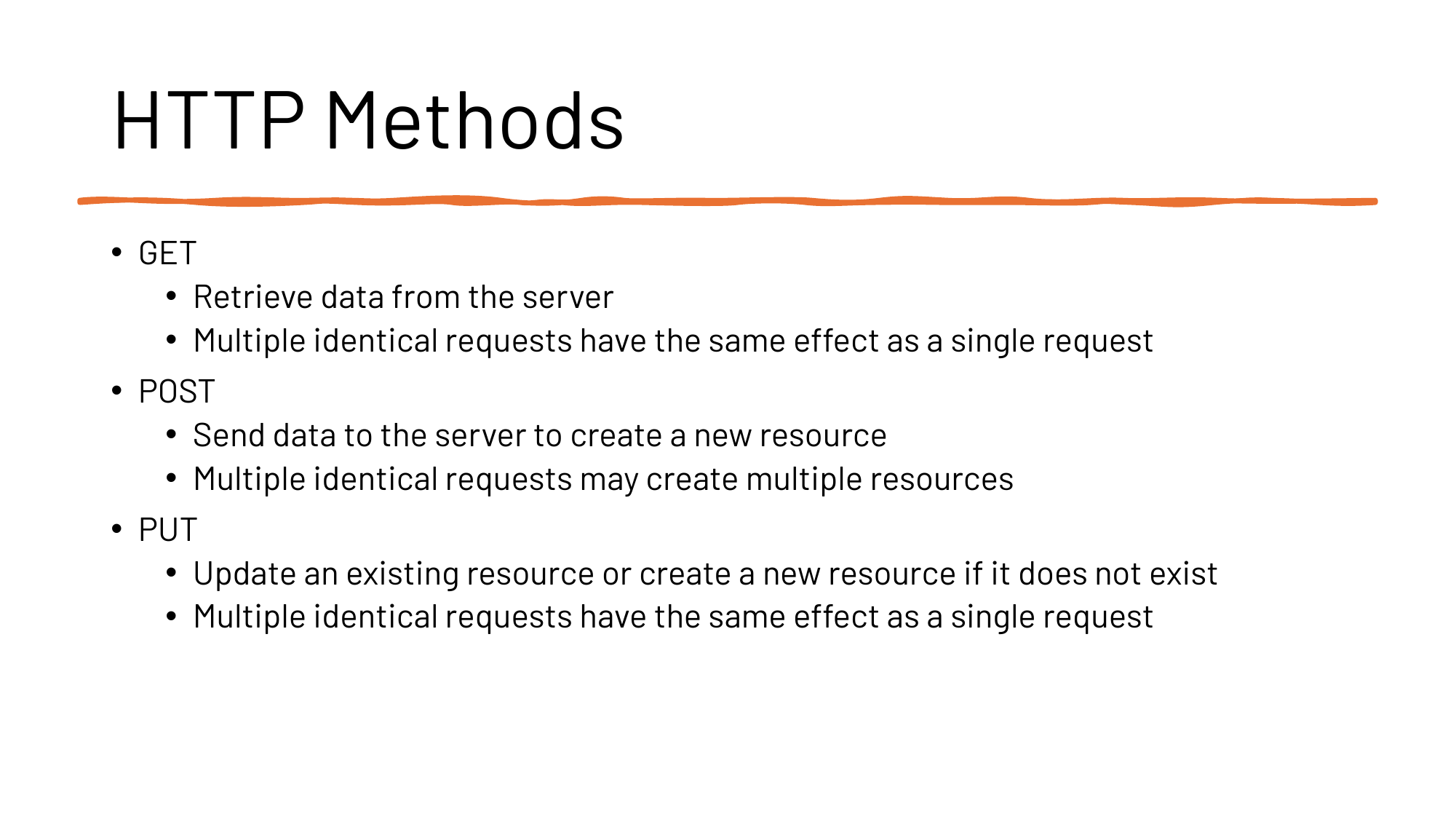

# HTTP Methods

GET
Retrieve data from the server
Multiple identical requests have the same effect as a single request
POST
Send data to the server to create a new resource
Multiple identical requests may create multiple resources
PUT
Update an existing resource or create a new resource if it does not exist
Multiple identical requests have the same effect as a single request